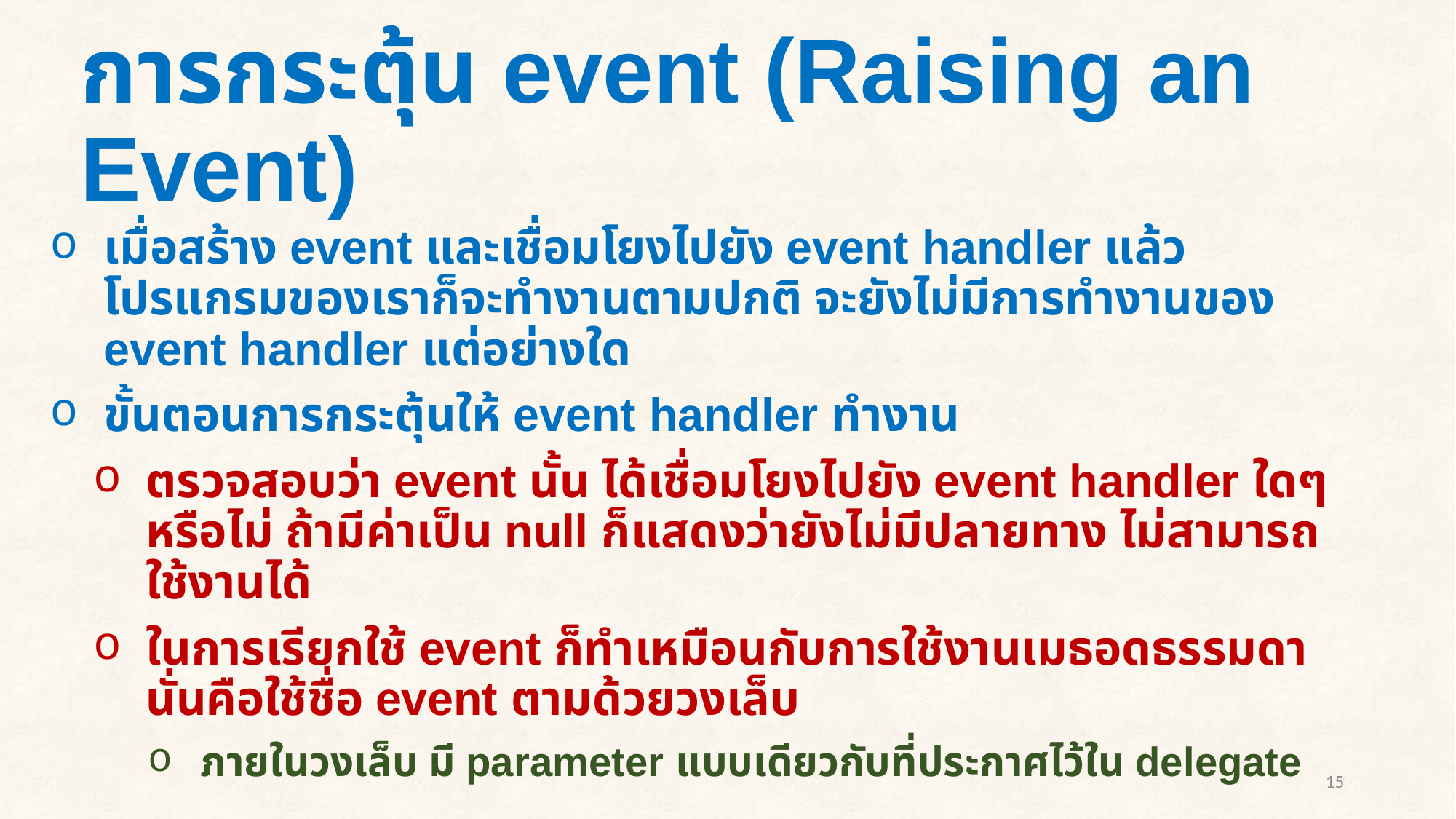

# การกระตุ้น event (Raising an Event)
เมื่อสร้าง event และเชื่อมโยงไปยัง event handler แล้ว โปรแกรมของเราก็จะทำงานตามปกติ จะยังไม่มีการทำงานของ event handler แต่อย่างใด
ขั้นตอนการกระตุ้นให้ event handler ทำงาน
ตรวจสอบว่า event นั้น ได้เชื่อมโยงไปยัง event handler ใดๆ หรือไม่ ถ้ามีค่าเป็น null ก็แสดงว่ายังไม่มีปลายทาง ไม่สามารถใช้งานได้
ในการเรียกใช้ event ก็ทำเหมือนกับการใช้งานเมธอดธรรมดา นั่นคือใช้ชื่อ event ตามด้วยวงเล็บ
ภายในวงเล็บ มี parameter แบบเดียวกับที่ประกาศไว้ใน delegate

15